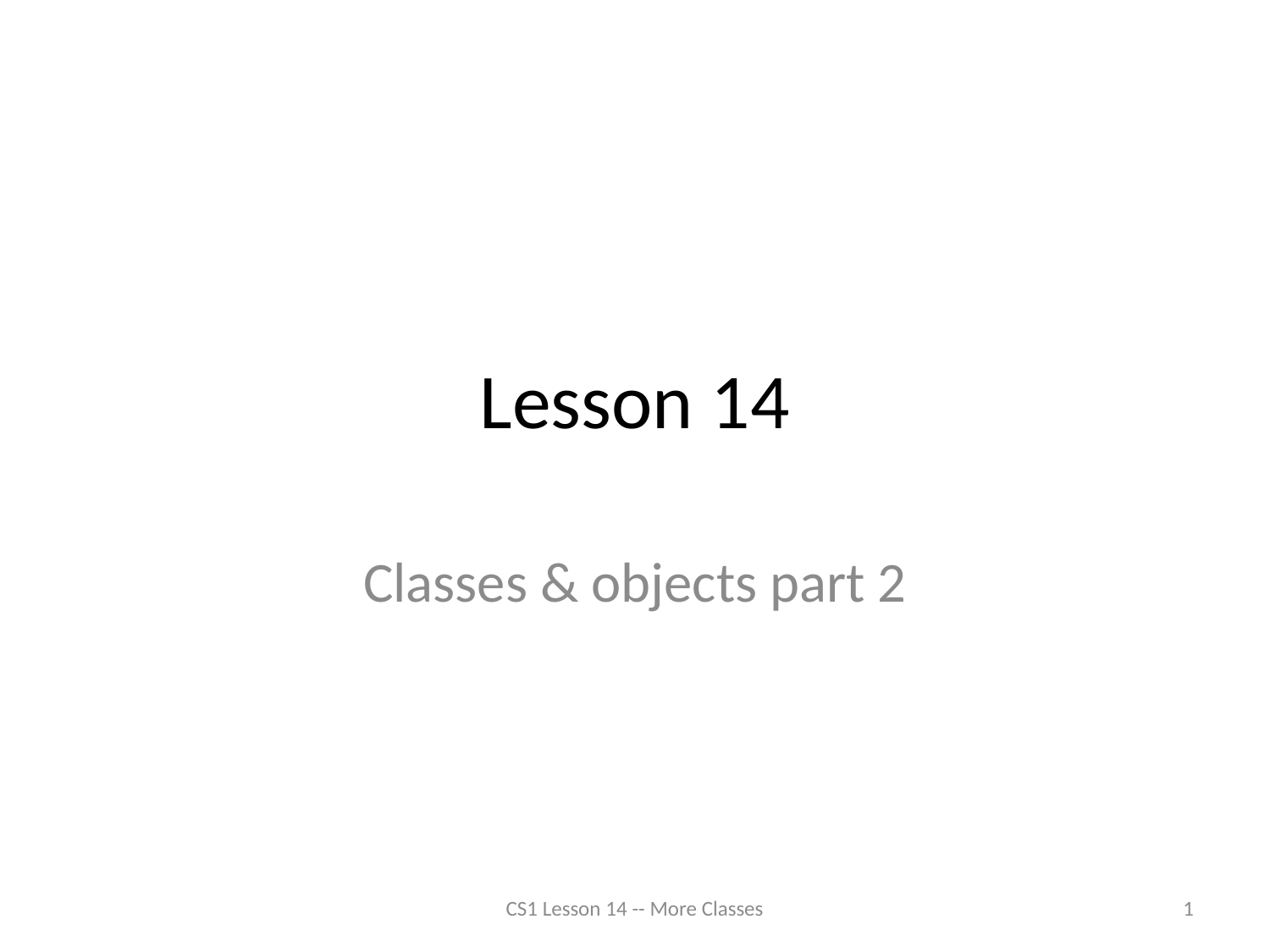

# Lesson 14
Classes & objects part 2
CS1 Lesson 14 -- More Classes
1